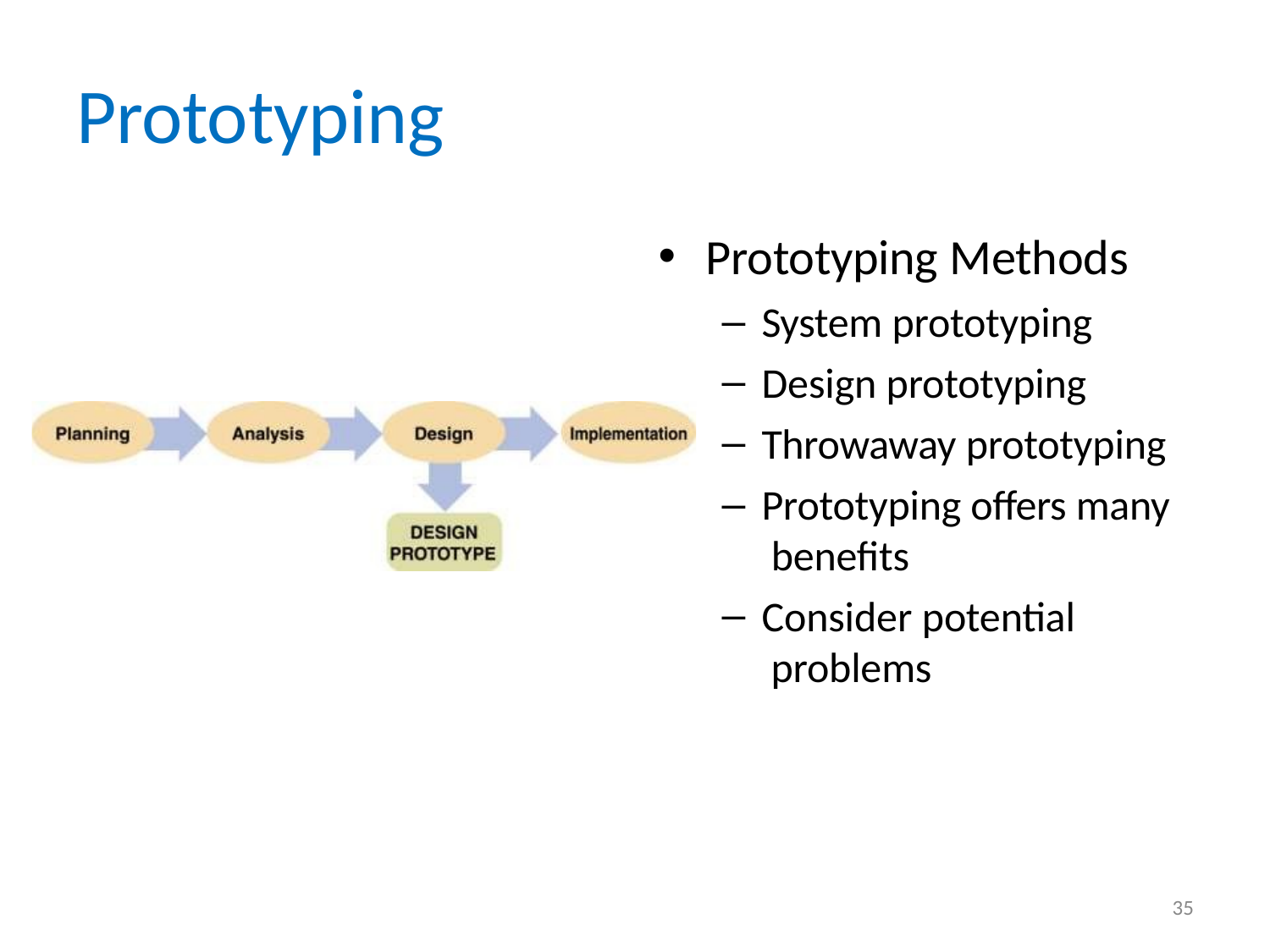

# Prototyping
Prototyping Methods
System prototyping
Design prototyping
Throwaway prototyping
Prototyping offers many  benefits
Consider potential  problems

35